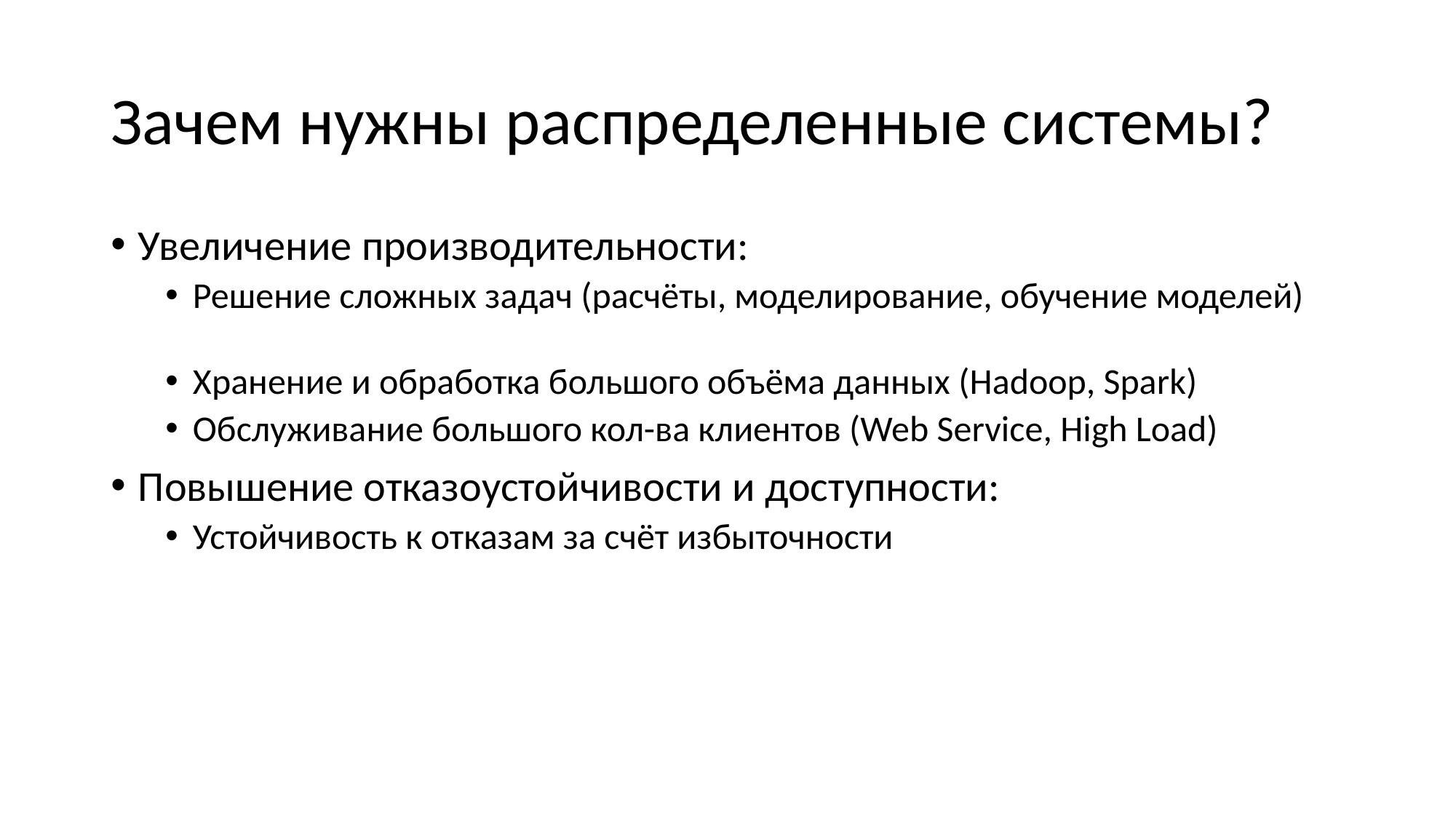

# Зачем нужны распределенные системы?
Увеличение производительности:
Решение сложных задач (расчёты, моделирование, обучение моделей)
Xранение и обработка большого объёма данных (Hadoop, Spark)
Обслуживание большого кол-ва клиентов (Web Service, High Load)
Повышение отказоустойчивости и доступности:
Устойчивость к отказам за счёт избыточности